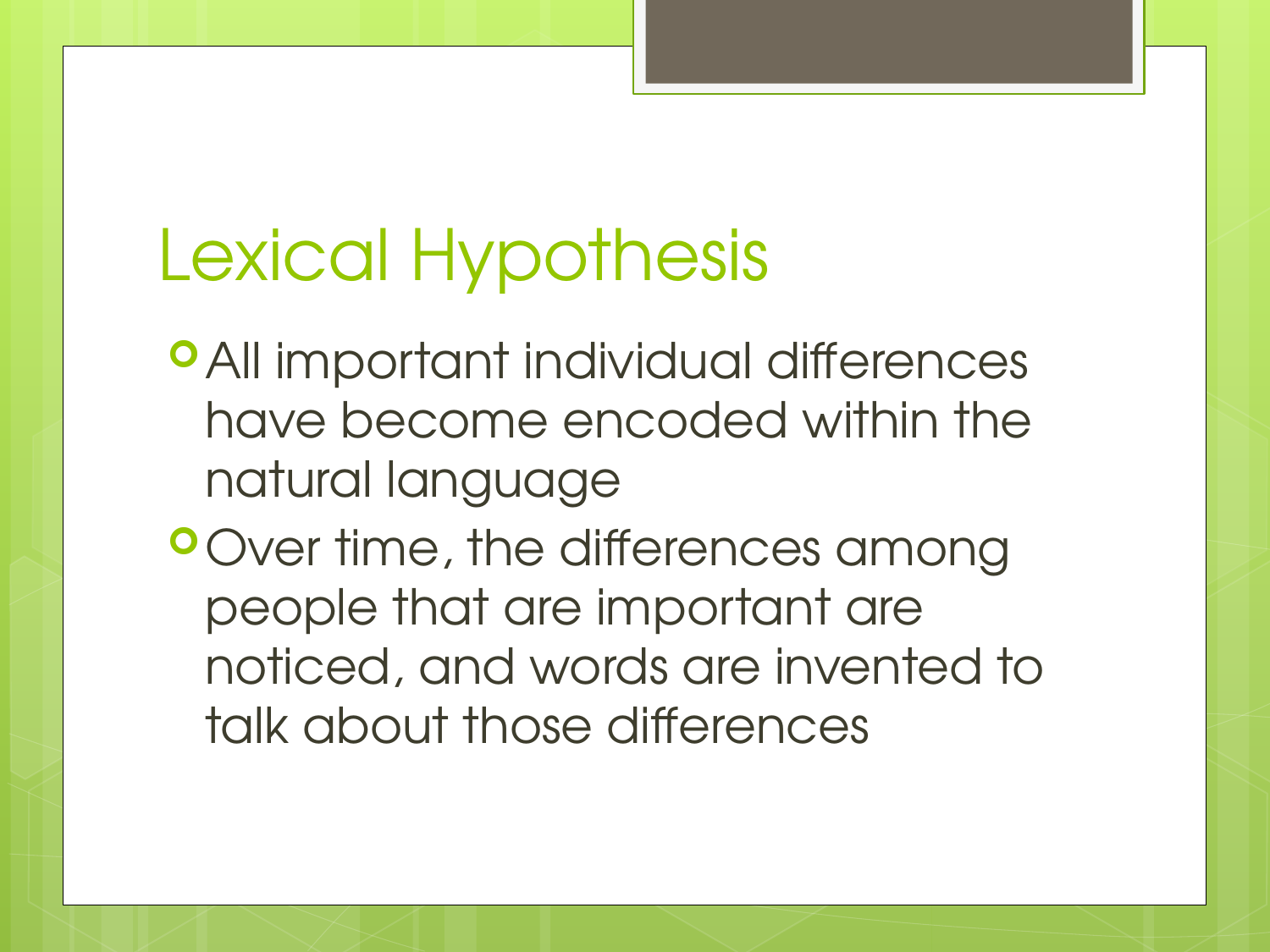

# Lexical Hypothesis
All important individual differences have become encoded within the natural language
Over time, the differences among people that are important are noticed, and words are invented to talk about those differences